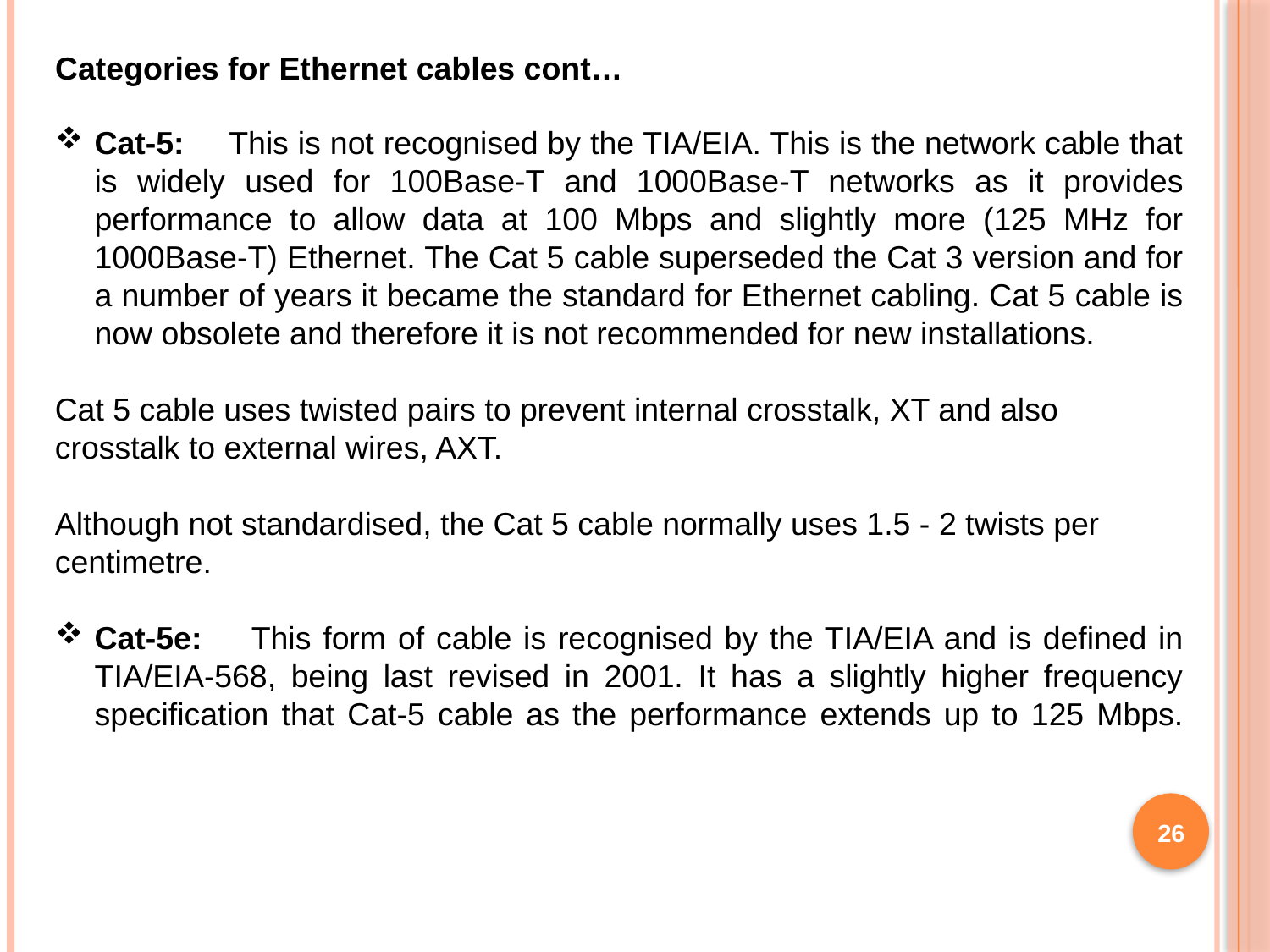

Categories for Ethernet cables cont…
Cat-5:     This is not recognised by the TIA/EIA. This is the network cable that is widely used for 100Base-T and 1000Base-T networks as it provides performance to allow data at 100 Mbps and slightly more (125 MHz for 1000Base-T) Ethernet. The Cat 5 cable superseded the Cat 3 version and for a number of years it became the standard for Ethernet cabling. Cat 5 cable is now obsolete and therefore it is not recommended for new installations.

Cat 5 cable uses twisted pairs to prevent internal crosstalk, XT and also crosstalk to external wires, AXT.
Although not standardised, the Cat 5 cable normally uses 1.5 - 2 twists per centimetre.

Cat-5e:     This form of cable is recognised by the TIA/EIA and is defined in TIA/EIA-568, being last revised in 2001. It has a slightly higher frequency specification that Cat-5 cable as the performance extends up to 125 Mbps.
26